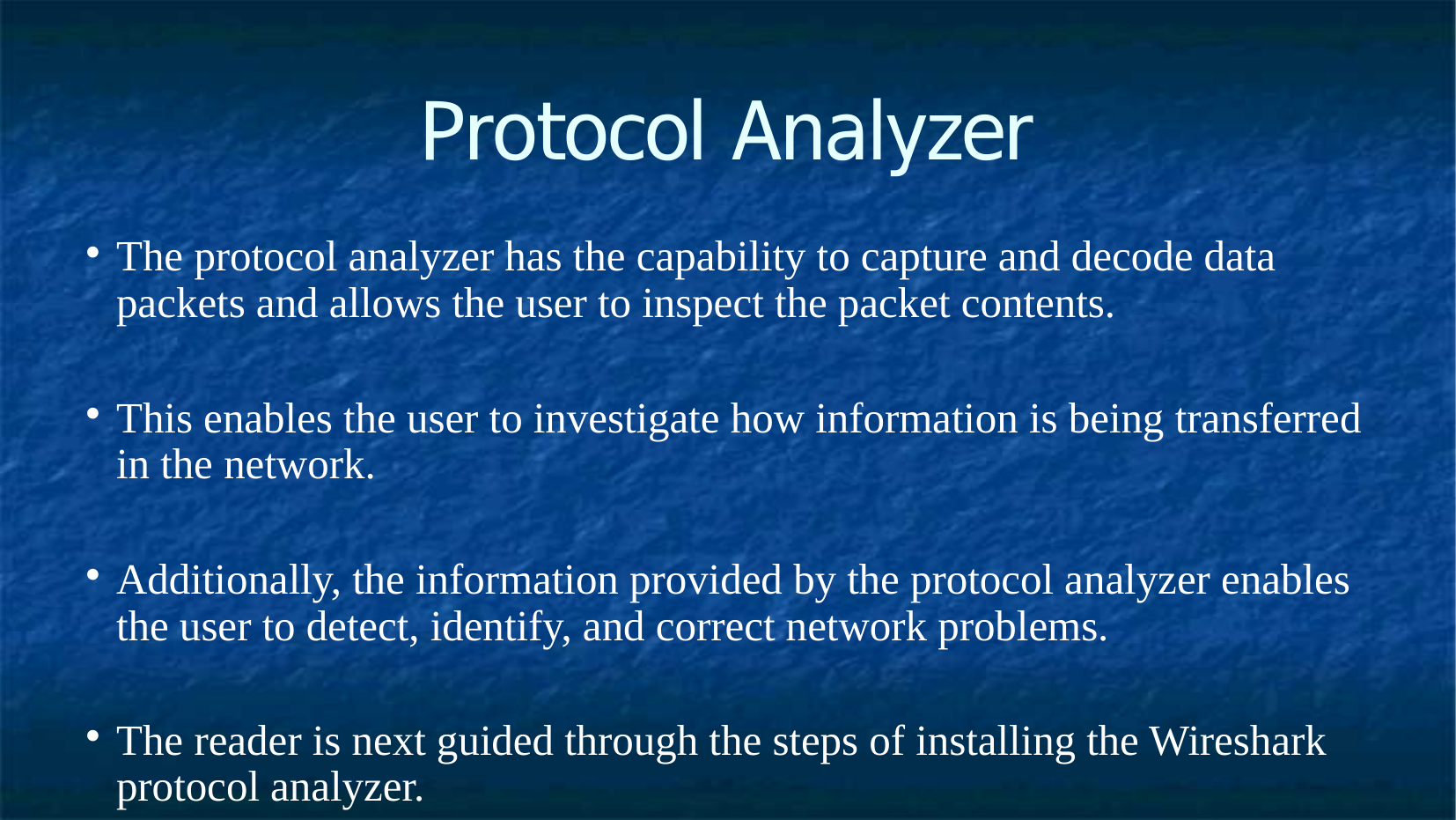

Protocol Analyzer
The protocol analyzer has the capability to capture and decode data packets and allows the user to inspect the packet contents.

This enables the user to investigate how information is being transferred in the network.

Additionally, the information provided by the protocol analyzer enables the user to detect, identify, and correct network problems.

The reader is next guided through the steps of installing the Wireshark protocol analyzer.